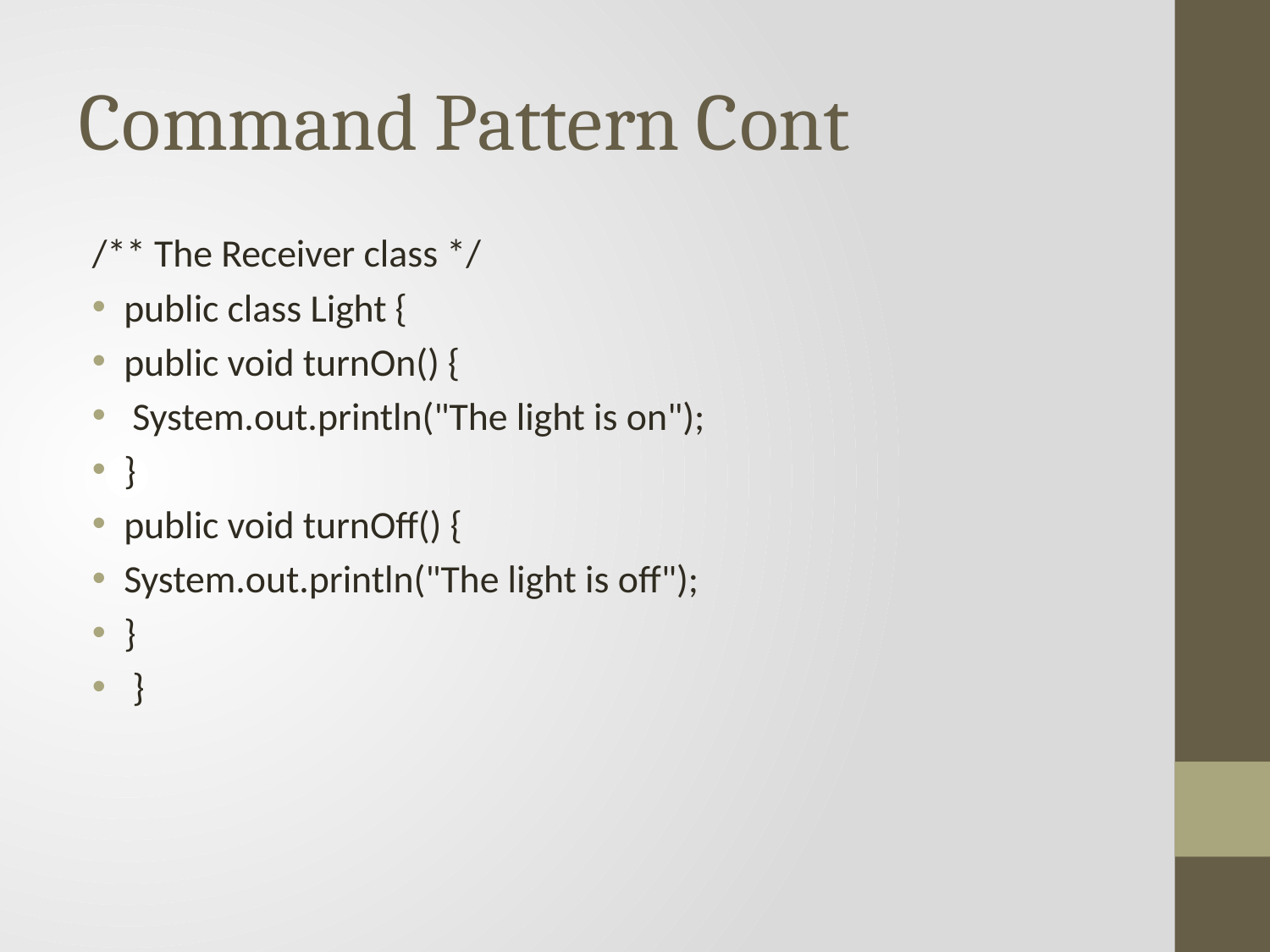

# Command Pattern Cont
/** The Receiver class */
public class Light {
public void turnOn() {
 System.out.println("The light is on");
}
public void turnOff() {
System.out.println("The light is off");
}
 }